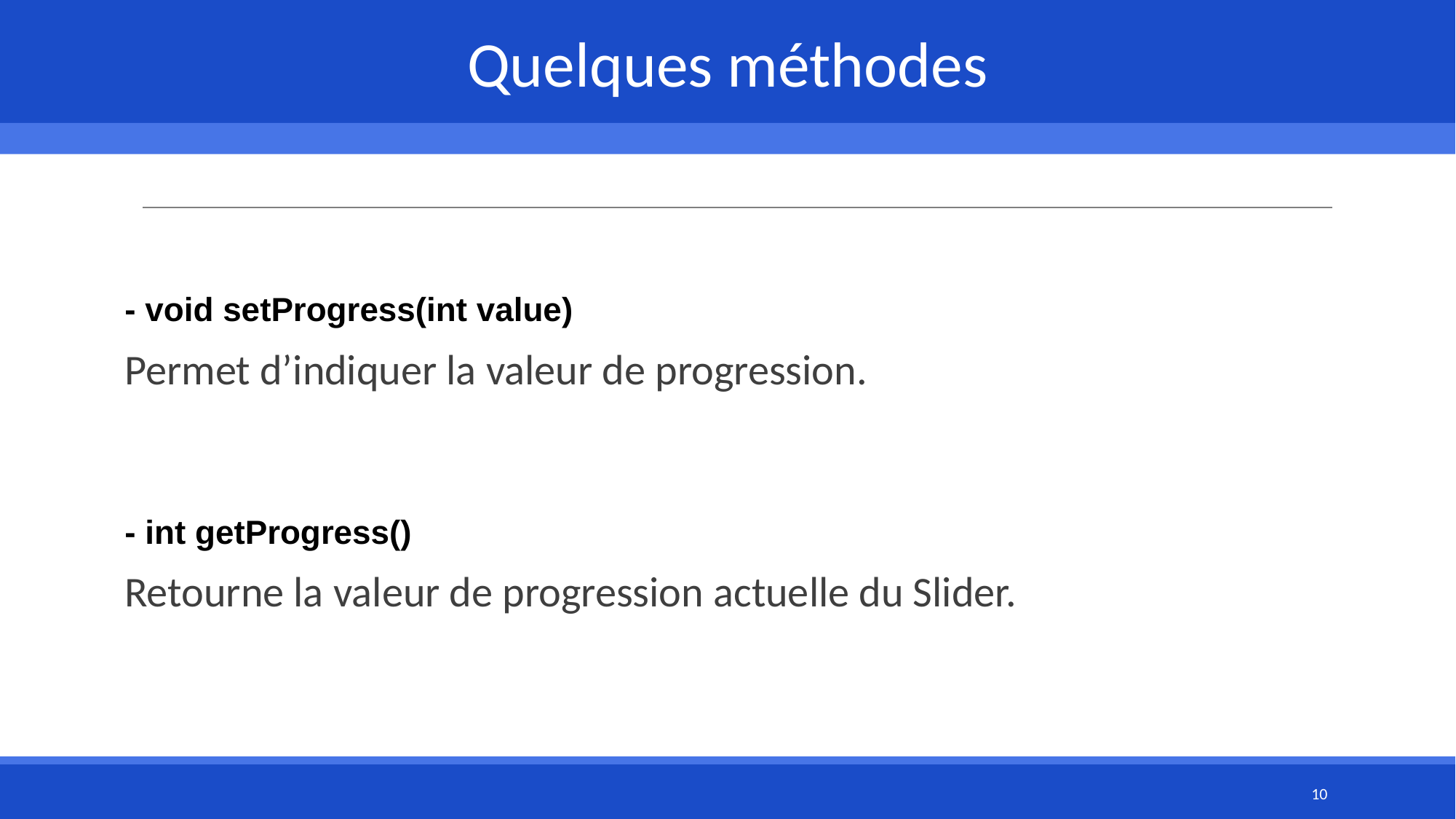

Quelques méthodes

# - void setProgress(int value) Permet d’indiquer la valeur de progression. - int getProgress() Retourne la valeur de progression actuelle du Slider.
10